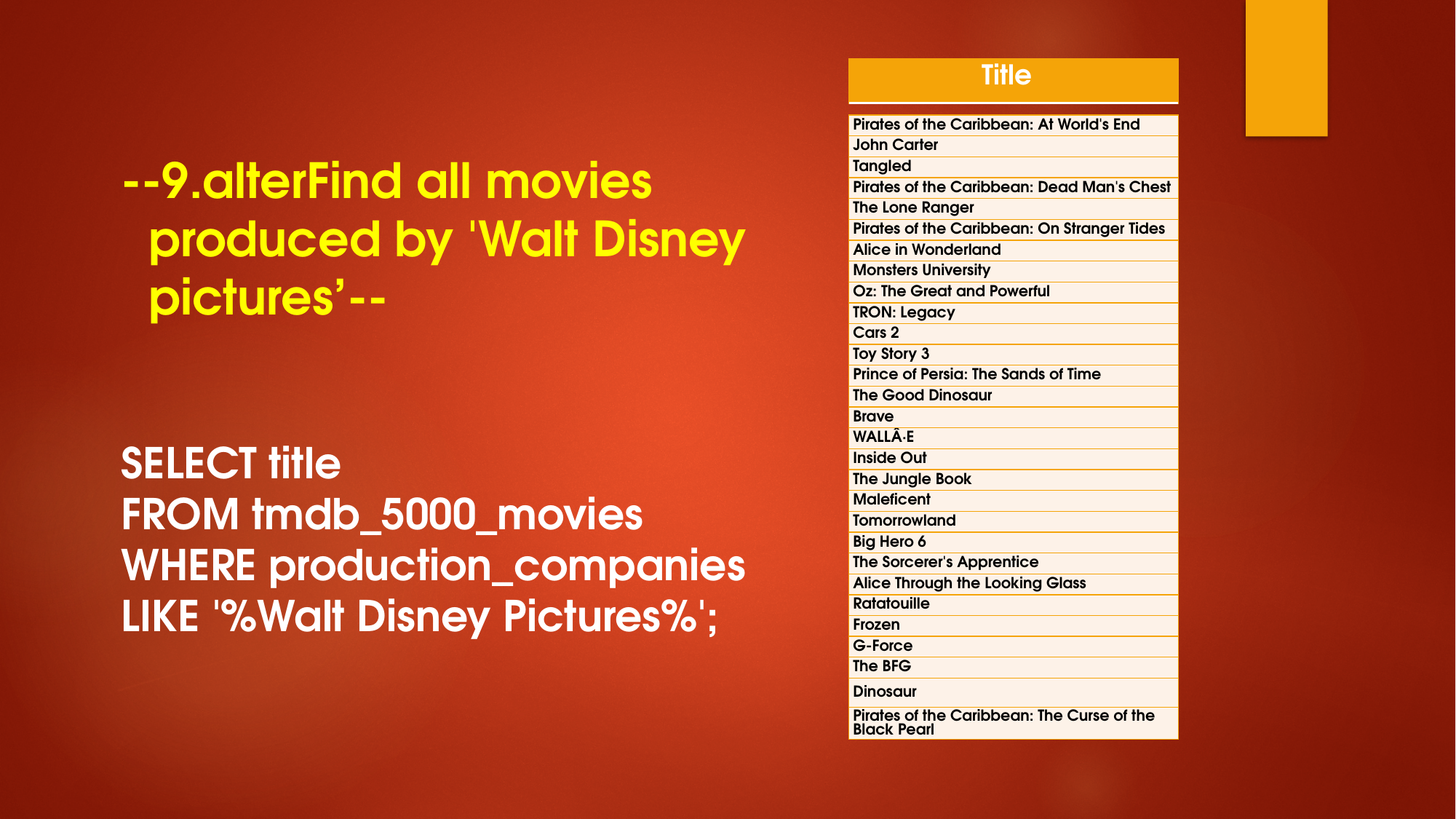

| Title |
| --- |
| Pirates of the Caribbean: At World's End |
| --- |
| John Carter |
| Tangled |
| Pirates of the Caribbean: Dead Man's Chest |
| The Lone Ranger |
| Pirates of the Caribbean: On Stranger Tides |
| Alice in Wonderland |
| Monsters University |
| Oz: The Great and Powerful |
| TRON: Legacy |
| Cars 2 |
| Toy Story 3 |
| Prince of Persia: The Sands of Time |
| The Good Dinosaur |
| Brave |
| WALLÂ·E |
| Inside Out |
| The Jungle Book |
| Maleficent |
| Tomorrowland |
| Big Hero 6 |
| The Sorcerer's Apprentice |
| Alice Through the Looking Glass |
| Ratatouille |
| Frozen |
| G-Force |
| The BFG |
| Dinosaur |
| Pirates of the Caribbean: The Curse of the Black Pearl |
--9.alterFind all movies
  produced by 'Walt Disney
  pictures’--
SELECT title
FROM tmdb_5000_movies
WHERE production_companies LIKE '%Walt Disney Pictures%';